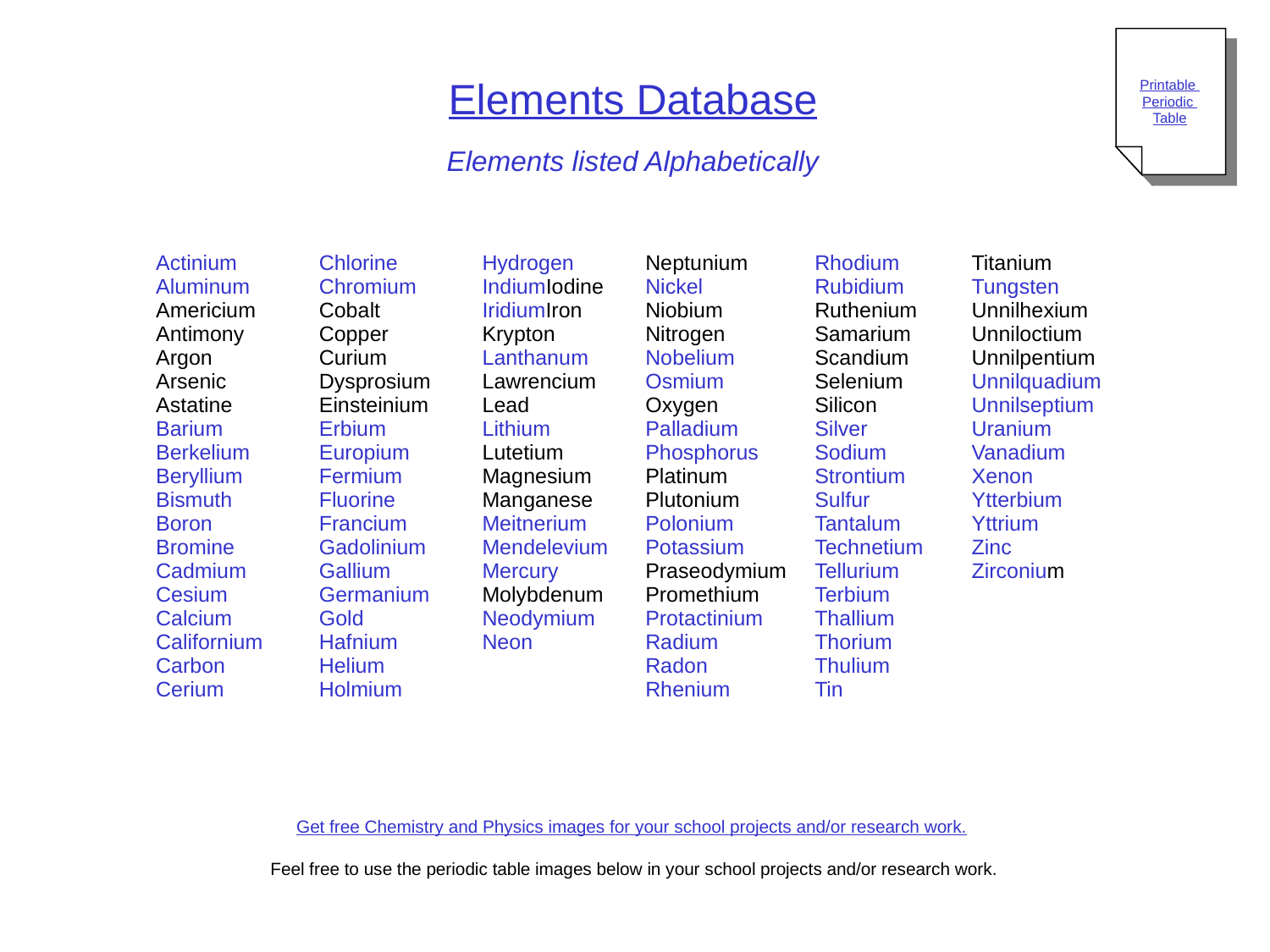

Elements Database
Printable
Periodic
Table
Elements listed Alphabetically
| Actinium Aluminum Americium Antimony Argon Arsenic Astatine Barium Berkelium Beryllium Bismuth Boron Bromine Cadmium Cesium Calcium Californium Carbon Cerium | Chlorine Chromium Cobalt Copper Curium Dysprosium Einsteinium Erbium Europium Fermium Fluorine Francium Gadolinium Gallium Germanium Gold Hafnium Helium Holmium | Hydrogen Indium Iodine Iridium Iron Krypton Lanthanum Lawrencium Lead Lithium Lutetium Magnesium Manganese Meitnerium Mendelevium Mercury Molybdenum Neodymium Neon | Neptunium Nickel Niobium Nitrogen Nobelium Osmium Oxygen Palladium Phosphorus Platinum Plutonium Polonium Potassium Praseodymium Promethium Protactinium Radium Radon Rhenium | Rhodium Rubidium Ruthenium Samarium Scandium Selenium Silicon Silver Sodium Strontium Sulfur Tantalum Technetium Tellurium Terbium Thallium Thorium Thulium Tin | Titanium Tungsten Unnilhexium Unniloctium Unnilpentium Unnilquadium Unnilseptium Uranium Vanadium Xenon Ytterbium Yttrium Zinc Zirconium |
| --- | --- | --- | --- | --- | --- |
Get free Chemistry and Physics images for your school projects and/or research work.
Feel free to use the periodic table images below in your school projects and/or research work.